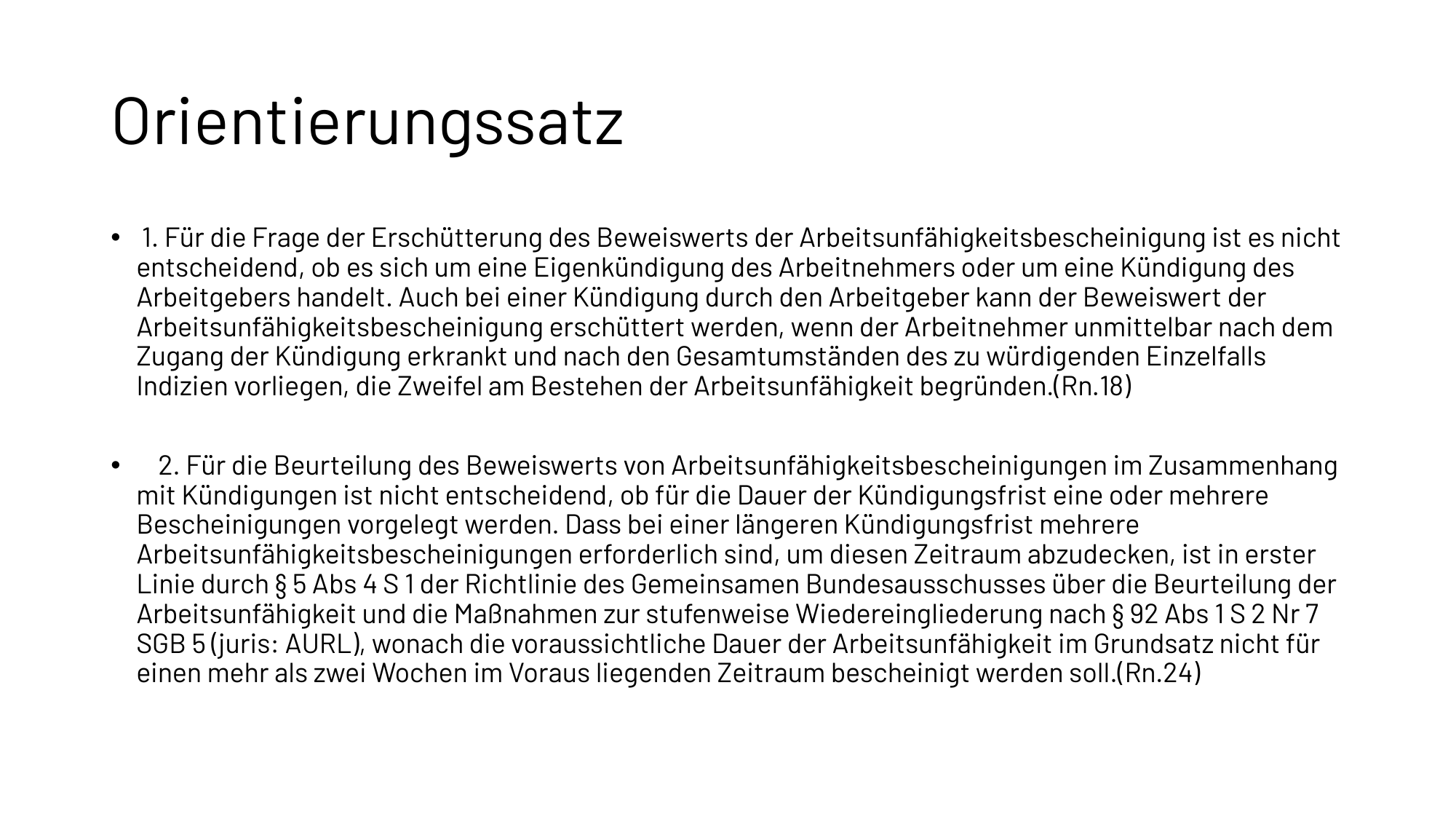

# Orientierungssatz
 1. Für die Frage der Erschütterung des Beweiswerts der Arbeitsunfähigkeitsbescheinigung ist es nicht entscheidend, ob es sich um eine Eigenkündigung des Arbeitnehmers oder um eine Kündigung des Arbeitgebers handelt. Auch bei einer Kündigung durch den Arbeitgeber kann der Beweiswert der Arbeitsunfähigkeitsbescheinigung erschüttert werden, wenn der Arbeitnehmer unmittelbar nach dem Zugang der Kündigung erkrankt und nach den Gesamtumständen des zu würdigenden Einzelfalls Indizien vorliegen, die Zweifel am Bestehen der Arbeitsunfähigkeit begründen.(Rn.18)

    2. Für die Beurteilung des Beweiswerts von Arbeitsunfähigkeitsbescheinigungen im Zusammenhang mit Kündigungen ist nicht entscheidend, ob für die Dauer der Kündigungsfrist eine oder mehrere Bescheinigungen vorgelegt werden. Dass bei einer längeren Kündigungsfrist mehrere Arbeitsunfähigkeitsbescheinigungen erforderlich sind, um diesen Zeitraum abzudecken, ist in erster Linie durch § 5 Abs 4 S 1 der Richtlinie des Gemeinsamen Bundesausschusses über die Beurteilung der Arbeitsunfähigkeit und die Maßnahmen zur stufenweise Wiedereingliederung nach § 92 Abs 1 S 2 Nr 7 SGB 5 (juris: AURL), wonach die voraussichtliche Dauer der Arbeitsunfähigkeit im Grundsatz nicht für einen mehr als zwei Wochen im Voraus liegenden Zeitraum bescheinigt werden soll.(Rn.24)